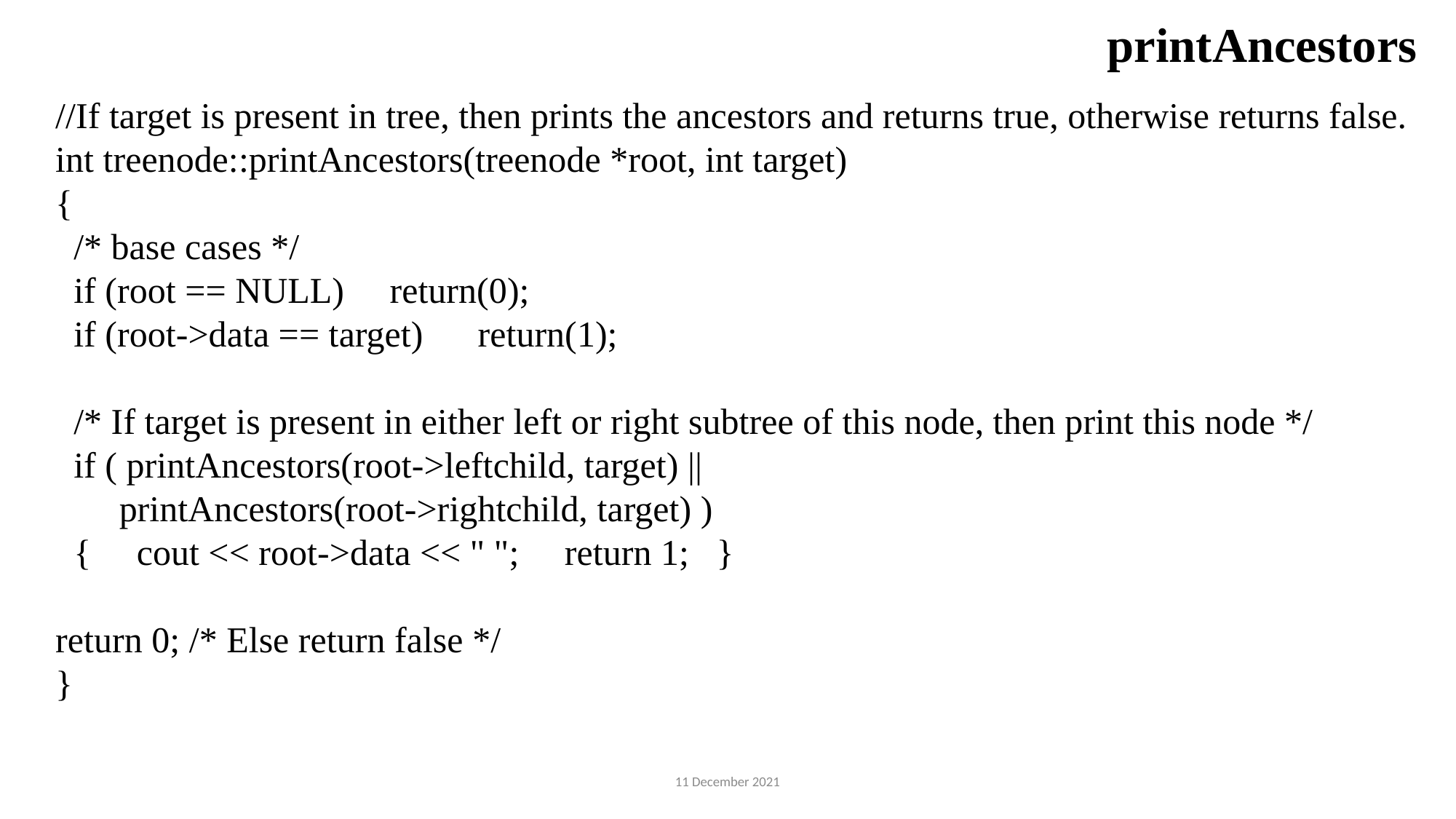

printAncestors
//If target is present in tree, then prints the ancestors and returns true, otherwise returns false.
int treenode::printAncestors(treenode *root, int target)
{
  /* base cases */
  if (root == NULL)     return(0);
  if (root->data == target)      return(1);

  /* If target is present in either left or right subtree of this node, then print this node */
  if ( printAncestors(root->leftchild, target) ||
       printAncestors(root->rightchild, target) )
  {     cout << root->data << " ";     return 1;   }

return 0; /* Else return false */
}
11 December 2021